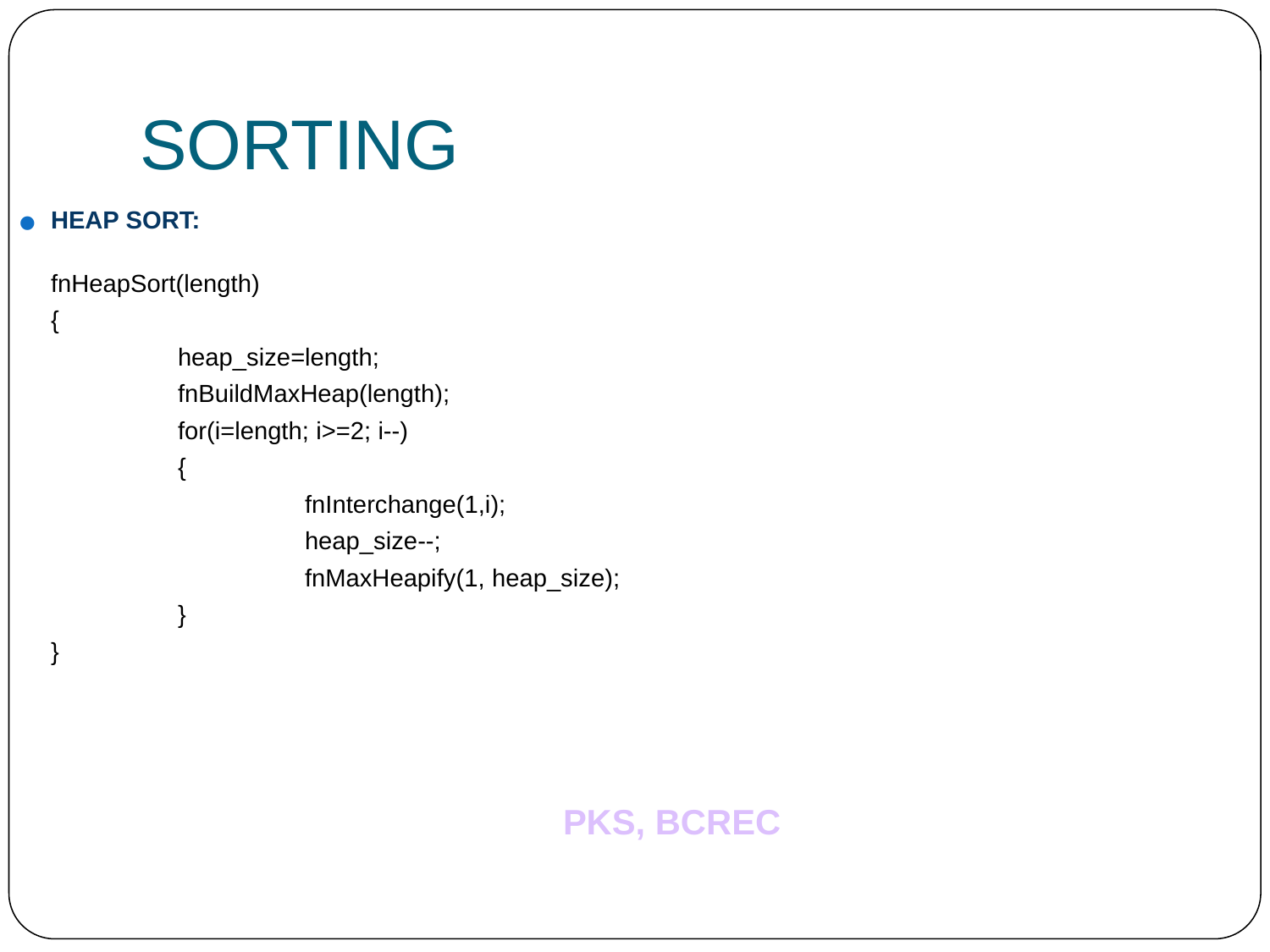

# SORTING
HEAP SORT:

	fnHeapSort(length)
	{
		heap_size=length;
		fnBuildMaxHeap(length);
		for(i=length; i>=2; i--)
		{
			fnInterchange(1,i);
			heap_size--;
			fnMaxHeapify(1, heap_size);
		}
	}